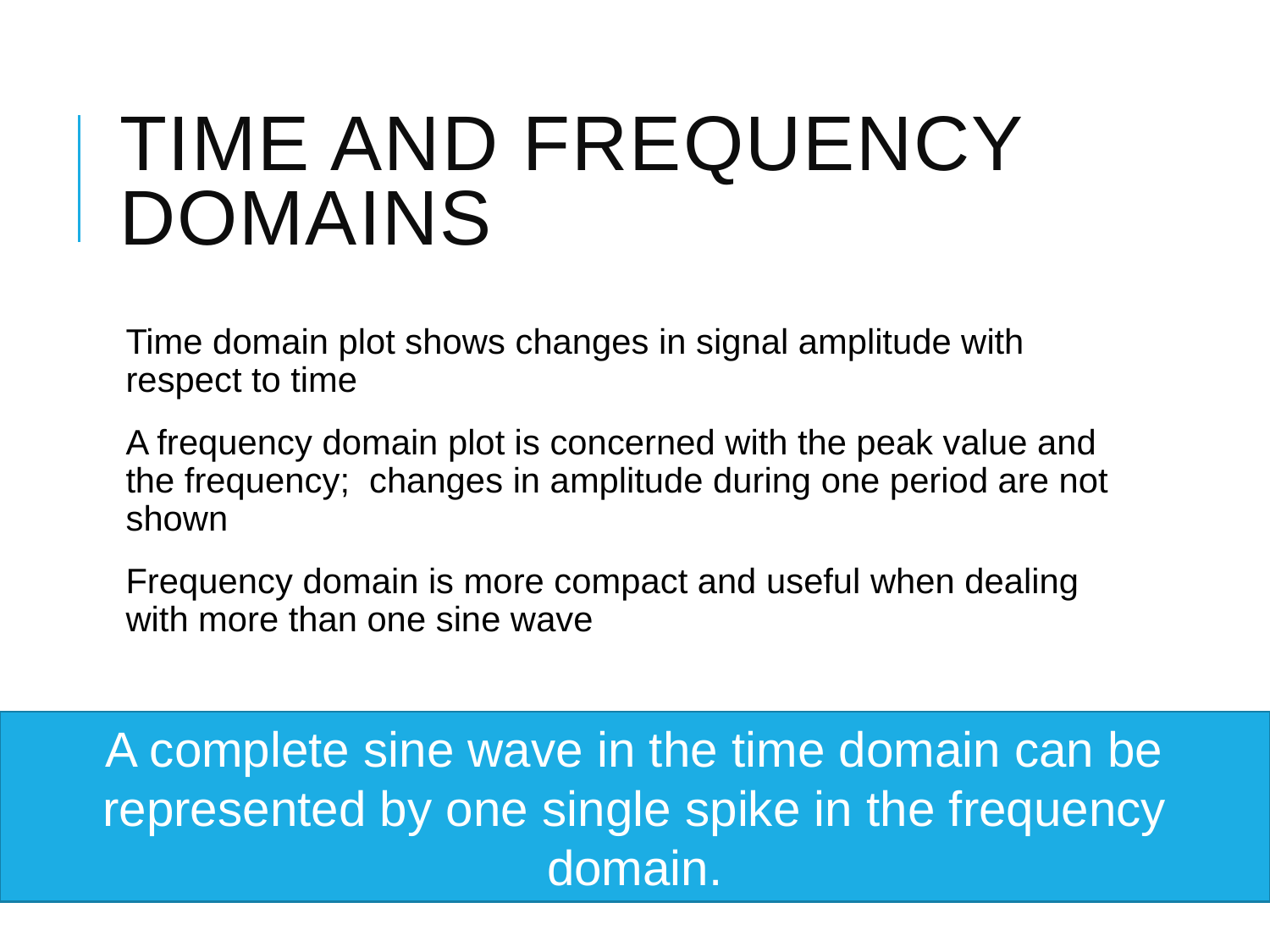

# Time and frequency domains
Time domain plot shows changes in signal amplitude with respect to time
A frequency domain plot is concerned with the peak value and the frequency;  changes in amplitude during one period are not shown
Frequency domain is more compact and useful when dealing with more than one sine wave
A complete sine wave in the time domain can be represented by one single spike in the frequency domain.